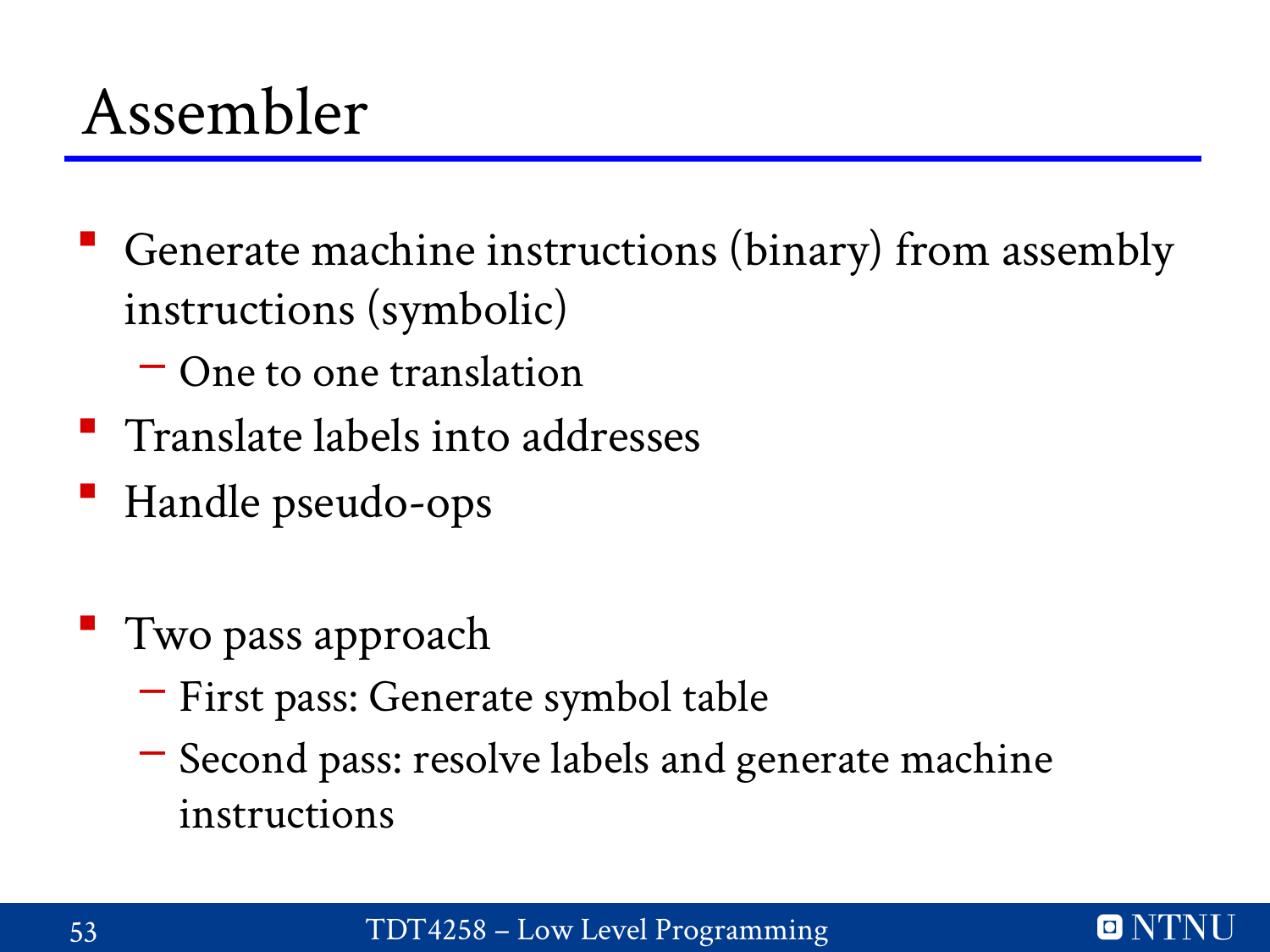

Assembler
Generate machine instructions (binary) from assembly instructions (symbolic)
One to one translation
Translate labels into addresses
Handle pseudo-ops

Two pass approach
First pass: Generate symbol table
Second pass: resolve labels and generate machine instructions